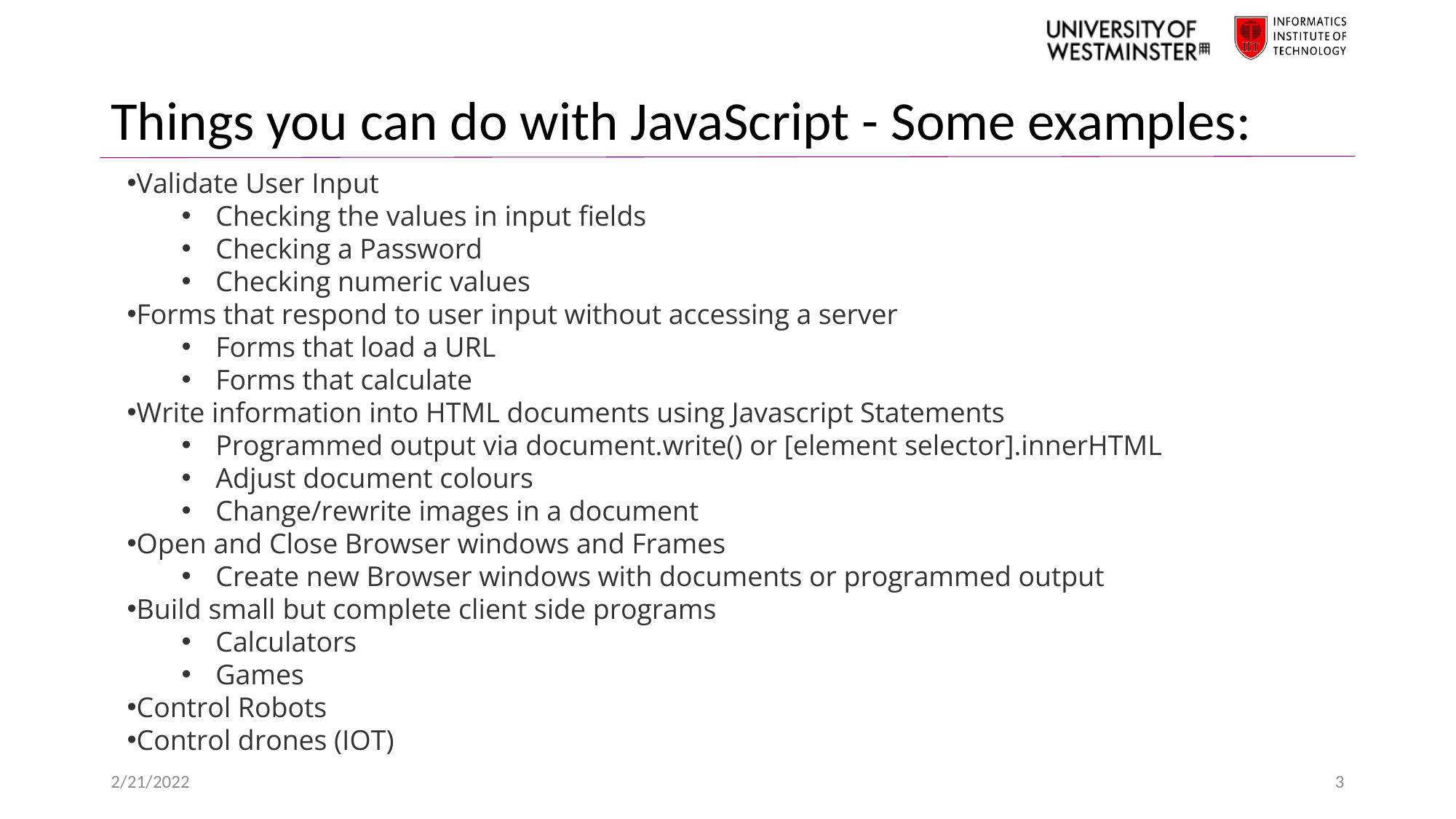

# Things you can do with JavaScript - Some examples:
Validate User Input
Checking the values in input fields
Checking a Password
Checking numeric values
Forms that respond to user input without accessing a server
Forms that load a URL
Forms that calculate
Write information into HTML documents using Javascript Statements
Programmed output via document.write() or [element selector].innerHTML
Adjust document colours
Change/rewrite images in a document
Open and Close Browser windows and Frames
Create new Browser windows with documents or programmed output
Build small but complete client side programs
Calculators
Games
Control Robots
Control drones (IOT)
2/21/2022
3